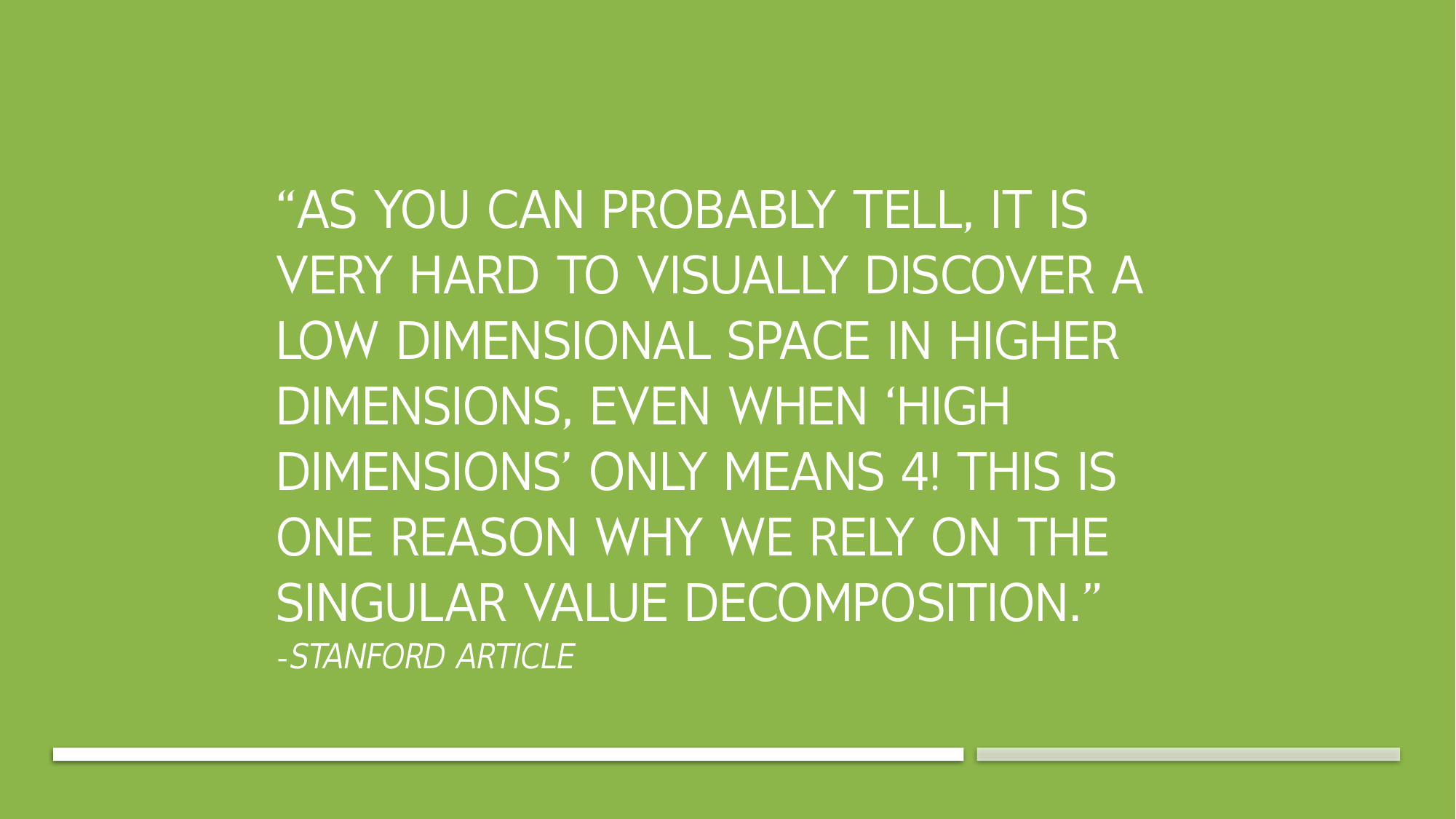

# “As you can probably tell, it is very hard to visually discover a low dimensional space in higher dimensions, even when ‘high dimensions’ only means 4! This is one reason why we rely on the singular value decomposition.” -Stanford article